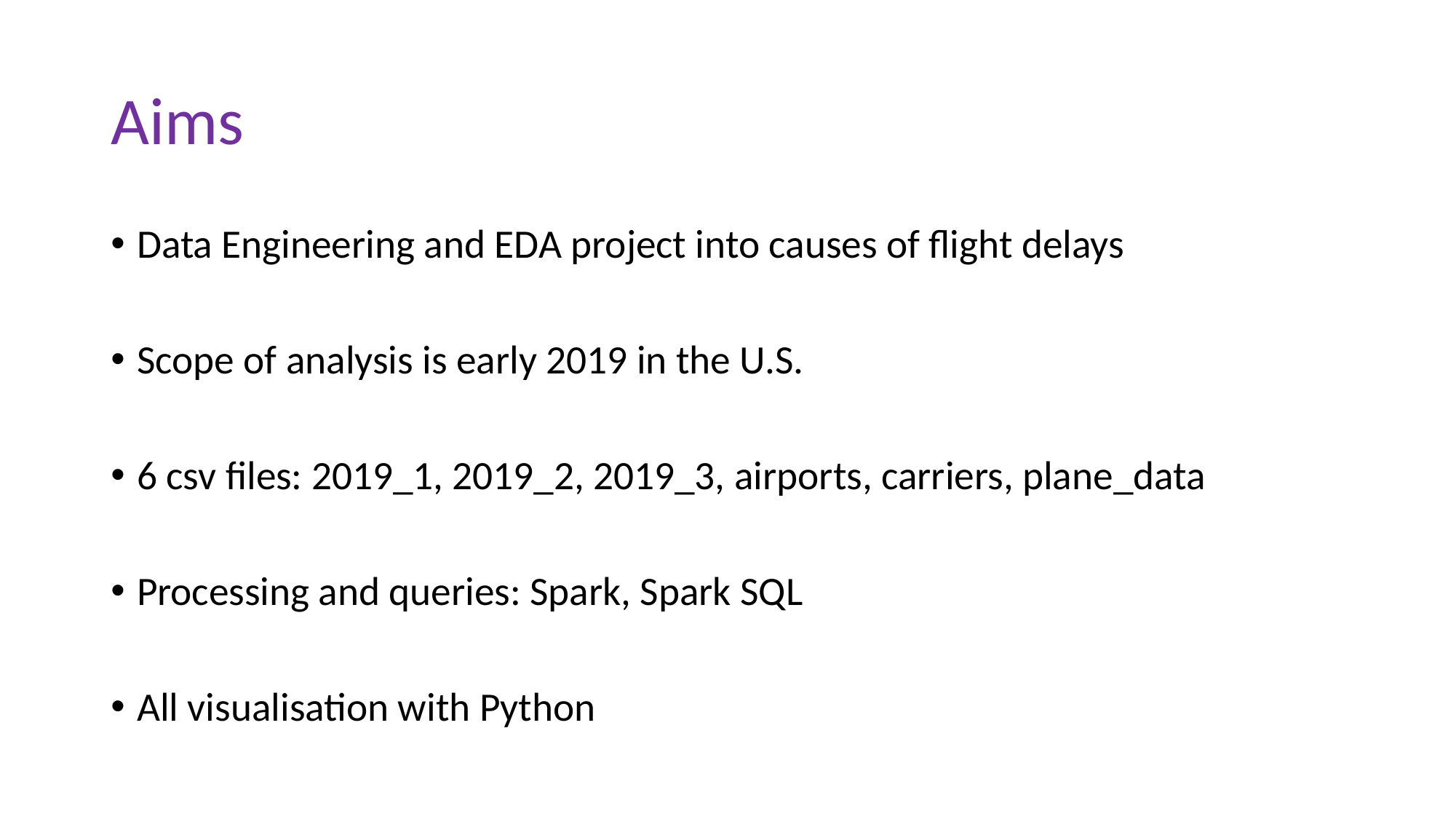

# Aims
Data Engineering and EDA project into causes of flight delays

Scope of analysis is early 2019 in the U.S.

6 csv files: 2019_1, 2019_2, 2019_3, airports, carriers, plane_data

Processing and queries: Spark, Spark SQL

All visualisation with Python